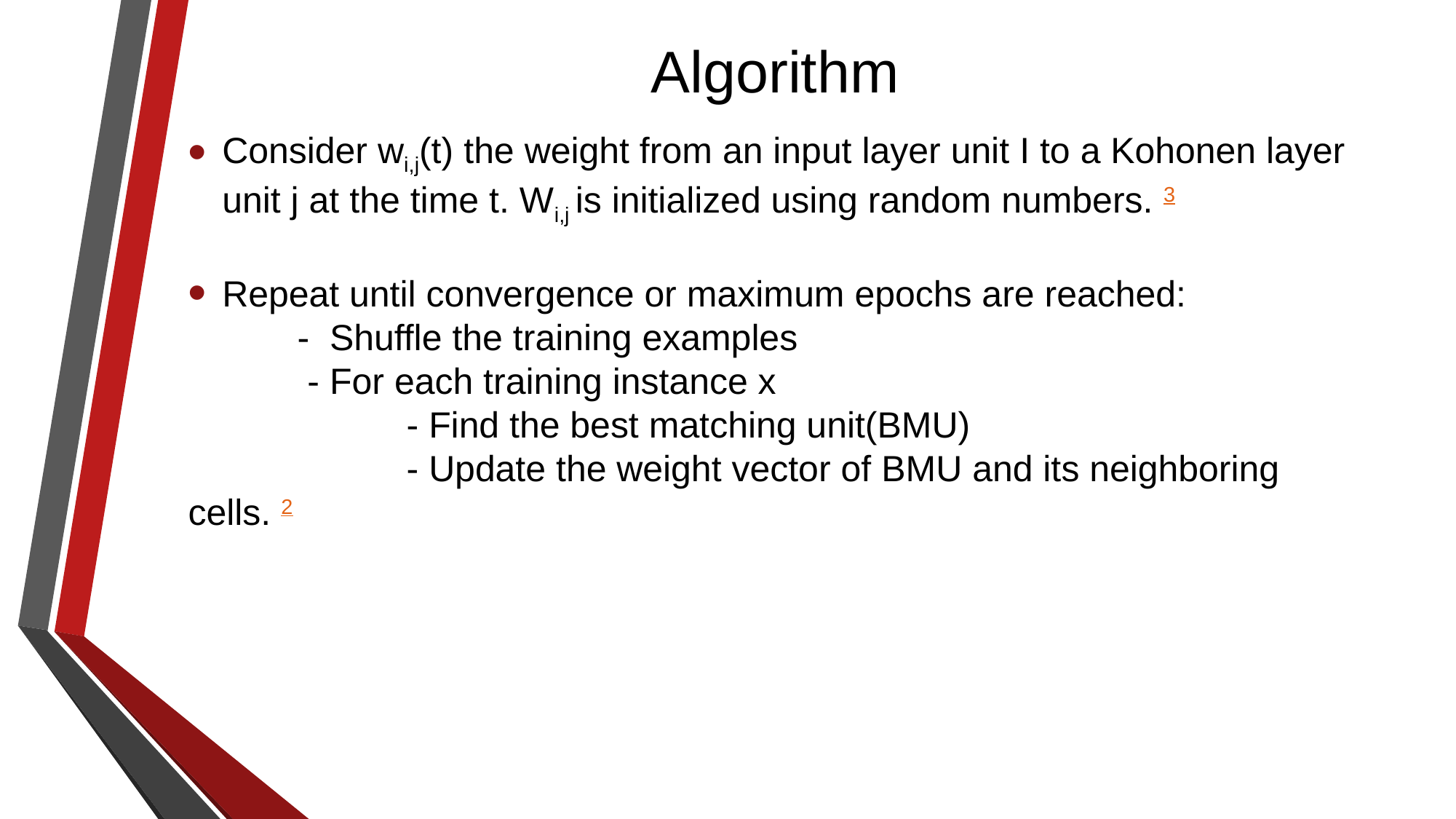

# Algorithm
Consider wi,j(t) the weight from an input layer unit I to a Kohonen layer unit j at the time t. Wi,j is initialized using random numbers. 3

Repeat until convergence or maximum epochs are reached:
	-  Shuffle the training examples
 	 - For each training instance x
		- Find the best matching unit(BMU)
		- Update the weight vector of BMU and its neighboring cells. 2